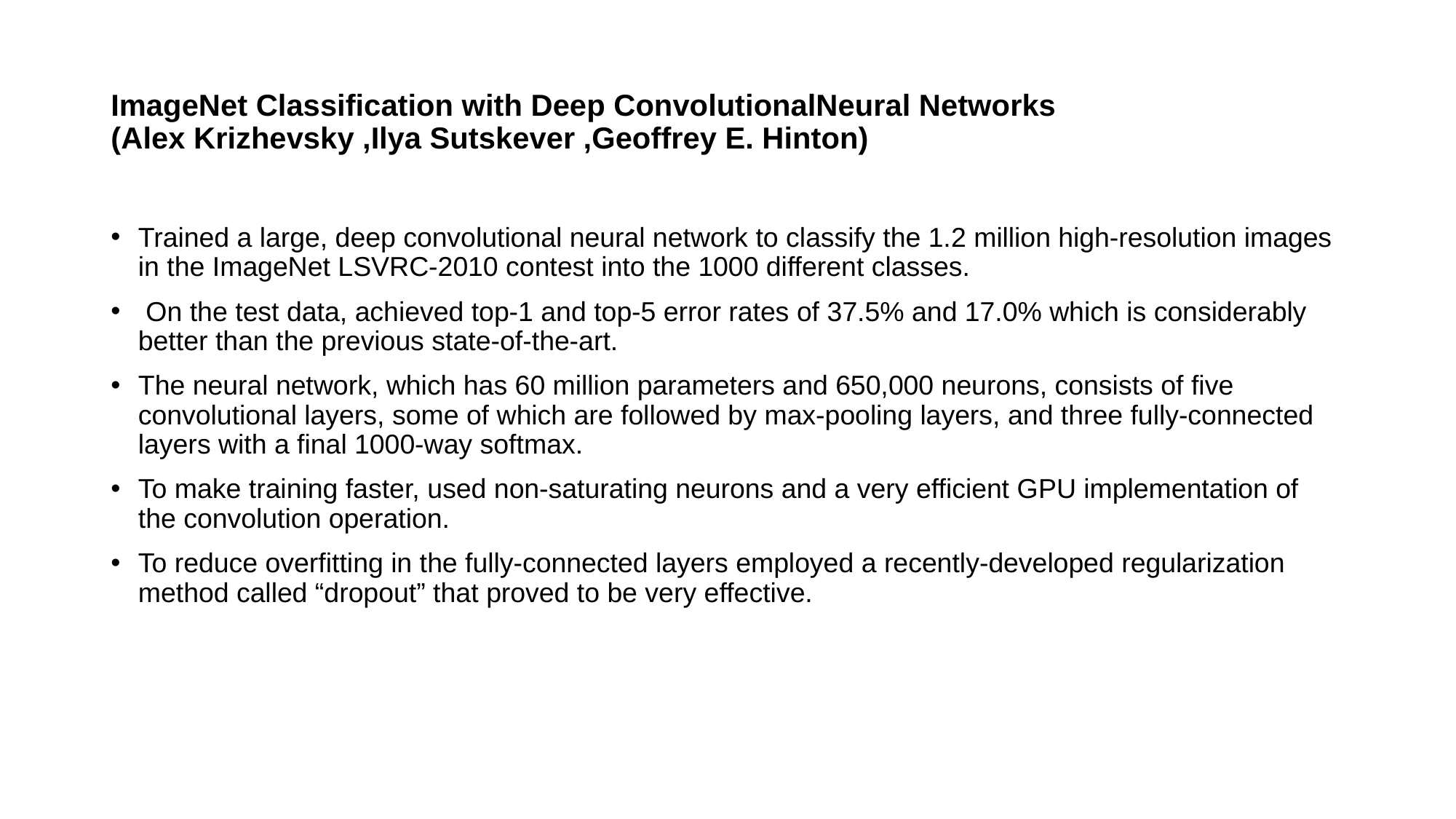

# ImageNet Classification with Deep ConvolutionalNeural Networks (Alex Krizhevsky ,Ilya Sutskever ,Geoffrey E. Hinton)
Trained a large, deep convolutional neural network to classify the 1.2 million high-resolution images in the ImageNet LSVRC-2010 contest into the 1000 different classes.
 On the test data, achieved top-1 and top-5 error rates of 37.5% and 17.0% which is considerably better than the previous state-of-the-art.
The neural network, which has 60 million parameters and 650,000 neurons, consists of five convolutional layers, some of which are followed by max-pooling layers, and three fully-connected layers with a final 1000-way softmax.
To make training faster, used non-saturating neurons and a very efficient GPU implementation of the convolution operation.
To reduce overfitting in the fully-connected layers employed a recently-developed regularization method called “dropout” that proved to be very effective.